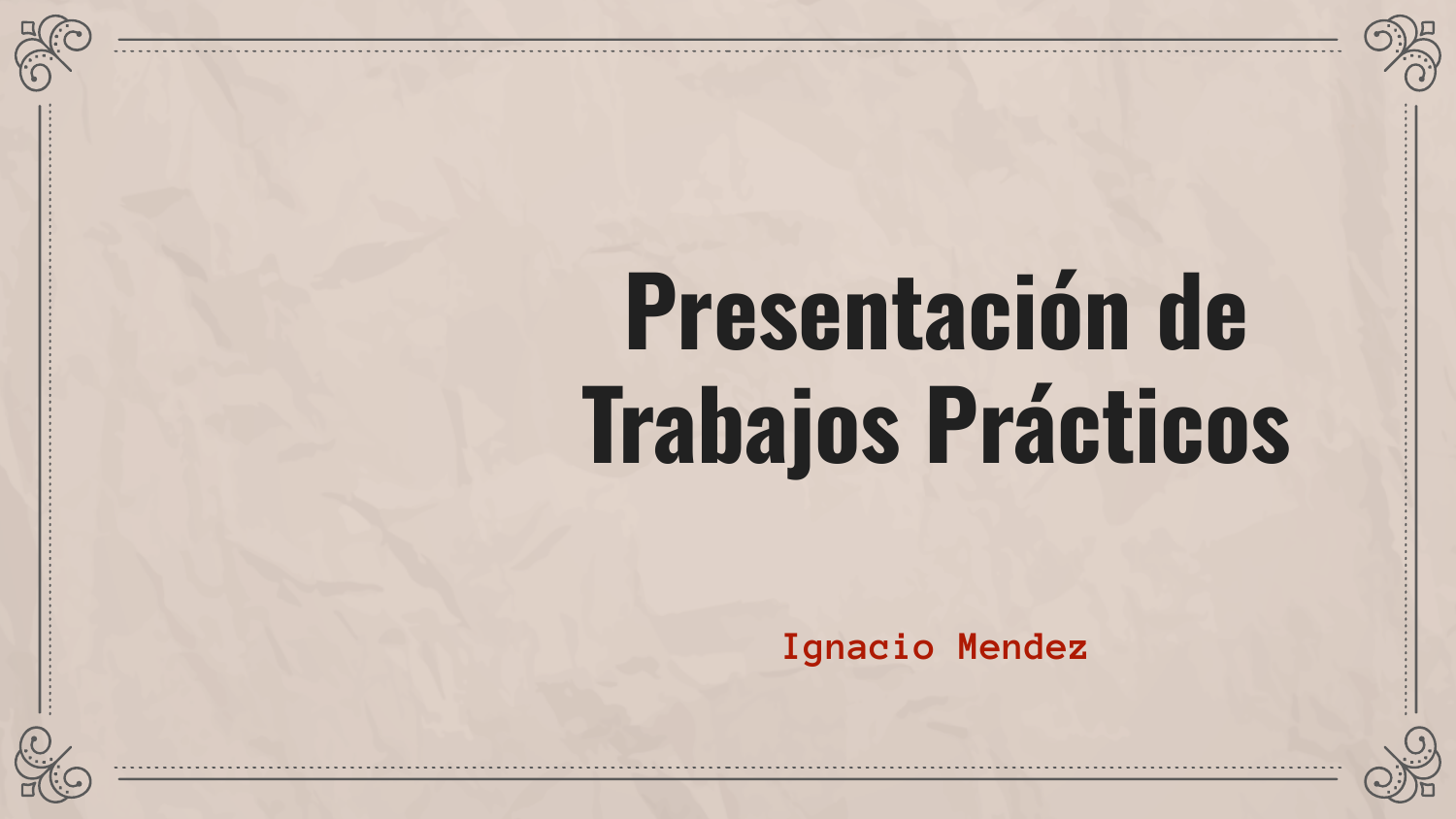

# Presentación de
Trabajos Prácticos
Ignacio Mendez